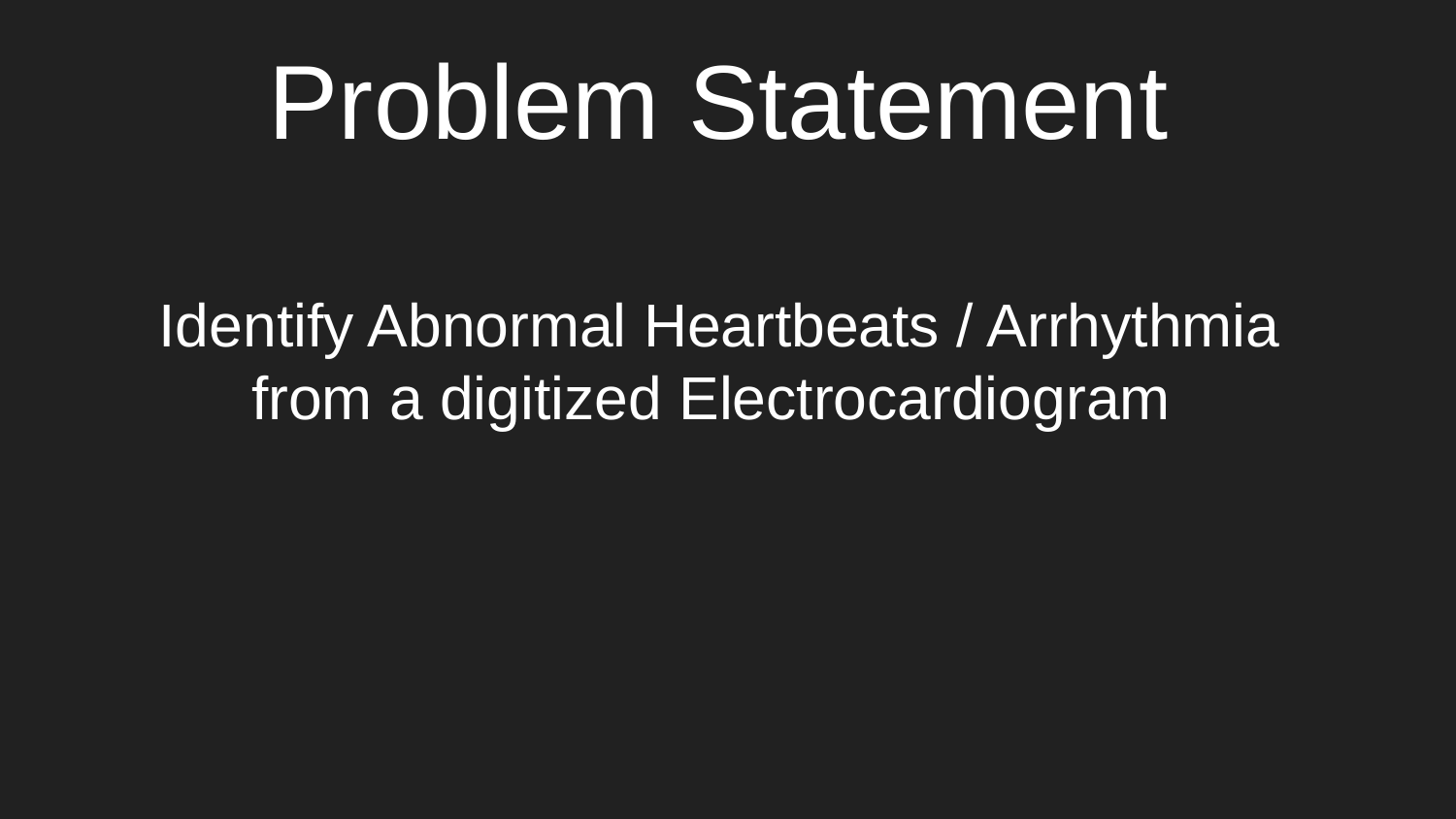

# Problem Statement

Identify Abnormal Heartbeats / Arrhythmia from a digitized Electrocardiogram